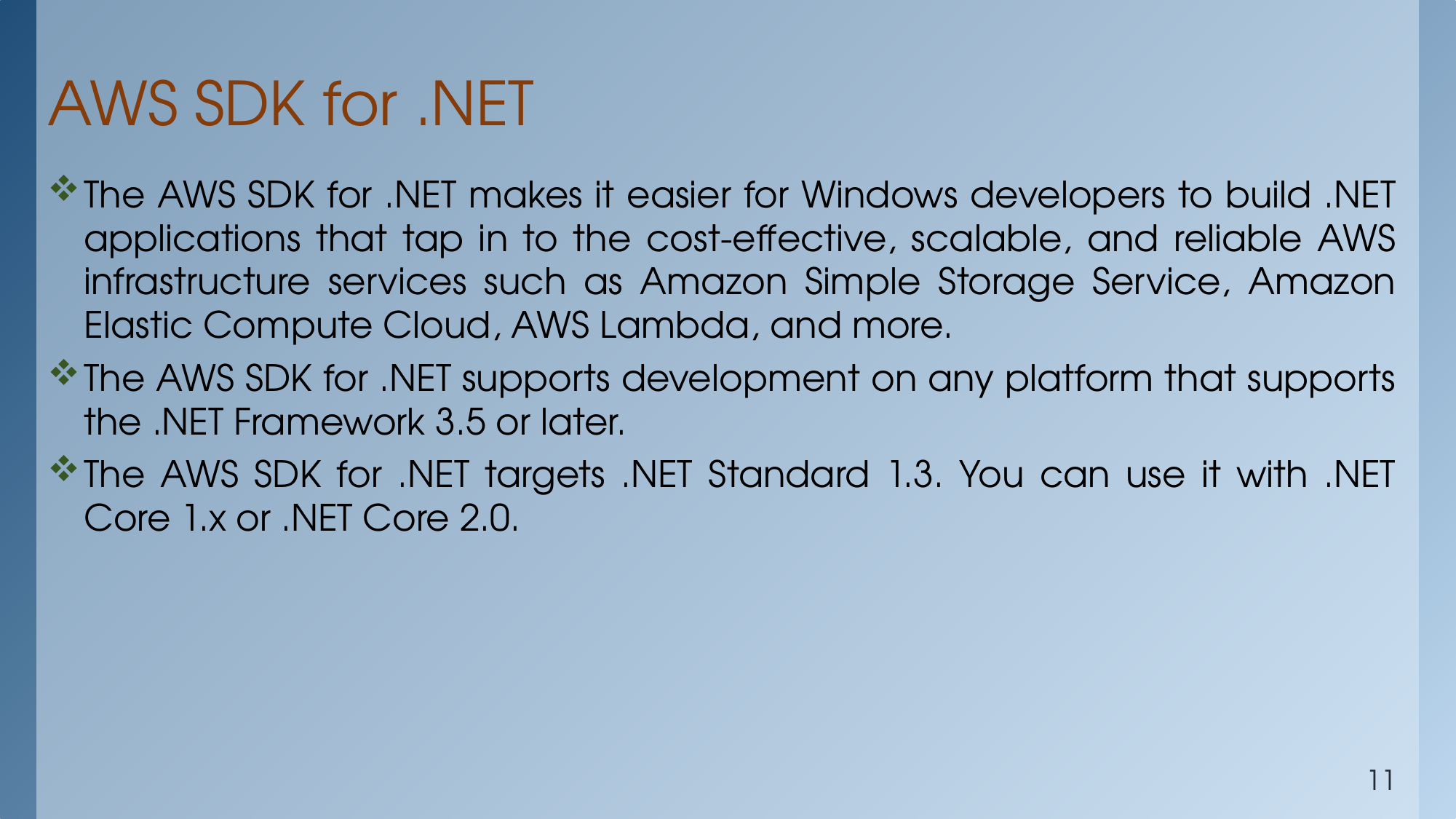

# AWS SDK for .NET
The AWS SDK for .NET makes it easier for Windows developers to build .NET applications that tap in to the cost-effective, scalable, and reliable AWS infrastructure services such as Amazon Simple Storage Service, Amazon Elastic Compute Cloud, AWS Lambda, and more.
The AWS SDK for .NET supports development on any platform that supports the .NET Framework 3.5 or later.
The AWS SDK for .NET targets .NET Standard 1.3. You can use it with .NET Core 1.x or .NET Core 2.0.

11